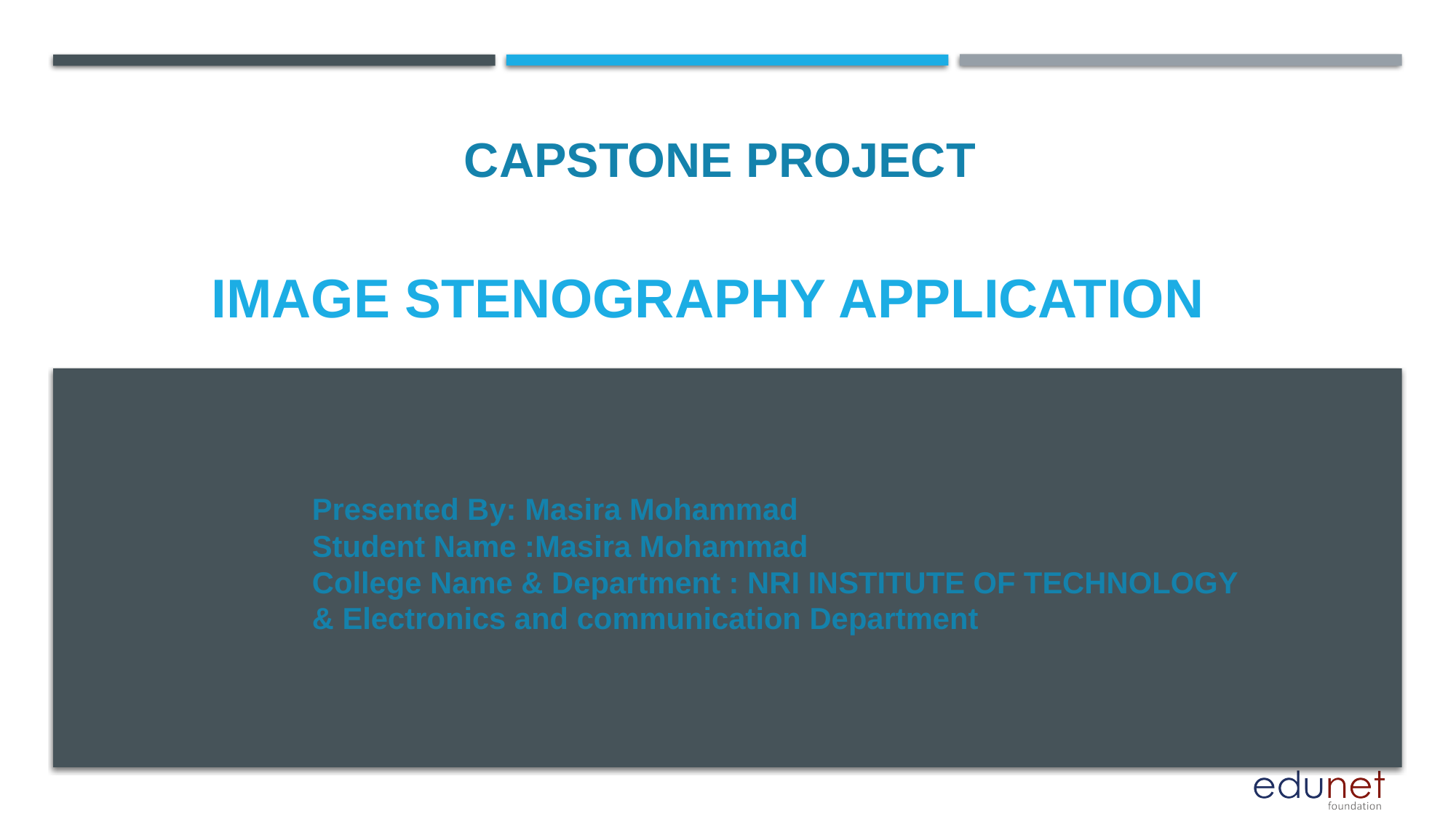

CAPSTONE PROJECT
# IMAGE STENOGRAPHY Application
Presented By: Masira Mohammad
Student Name :Masira Mohammad
College Name & Department : NRI INSTITUTE OF TECHNOLOGY & Electronics and communication Department